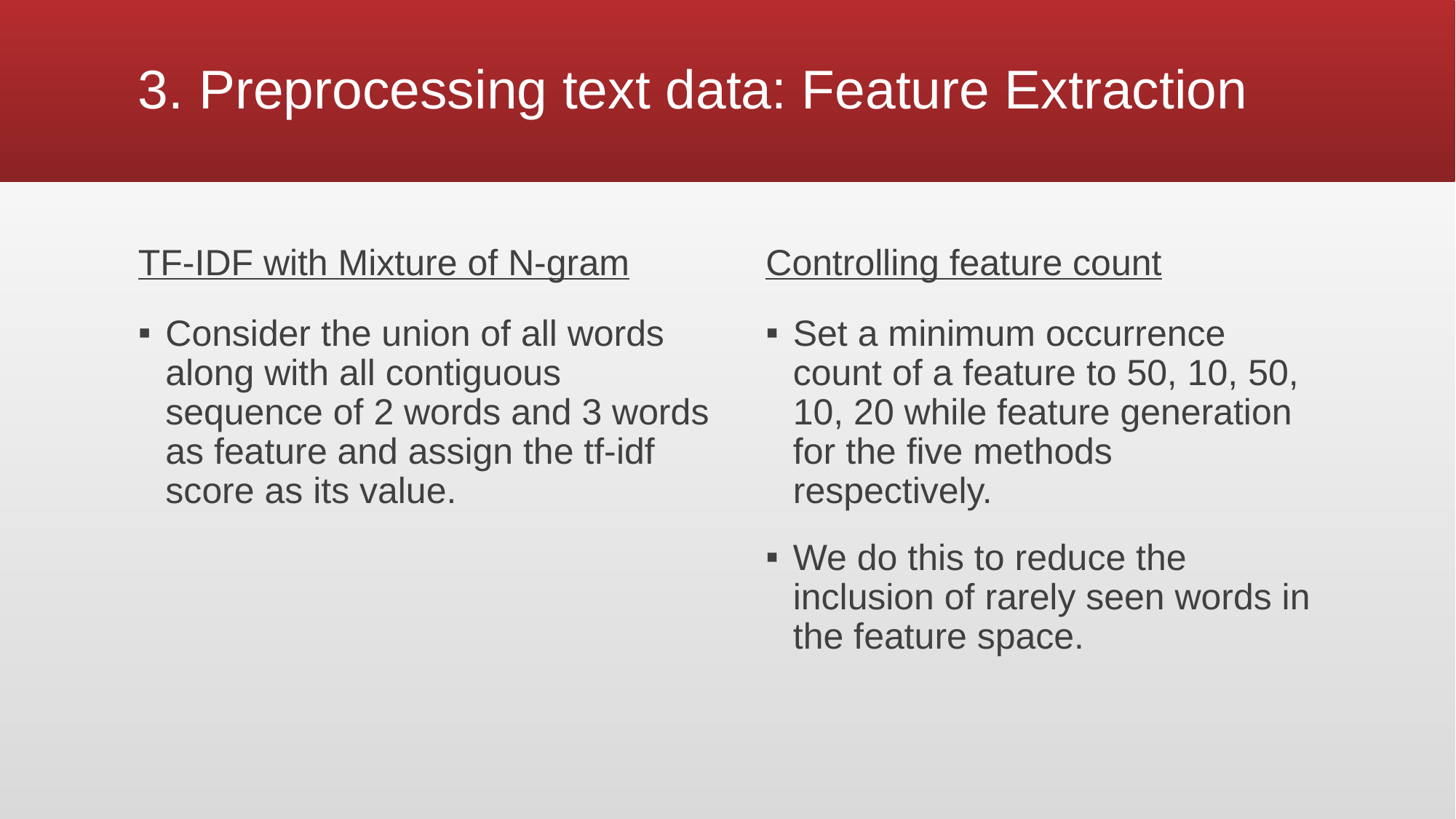

# 3. Preprocessing text data: Feature Extraction
TF-IDF with Mixture of N-gram
Controlling feature count
Consider the union of all words along with all contiguous sequence of 2 words and 3 words as feature and assign the tf-idf score as its value.

Set a minimum occurrence count of a feature to 50, 10, 50, 10, 20 while feature generation for the five methods respectively.
We do this to reduce the inclusion of rarely seen words in the feature space.